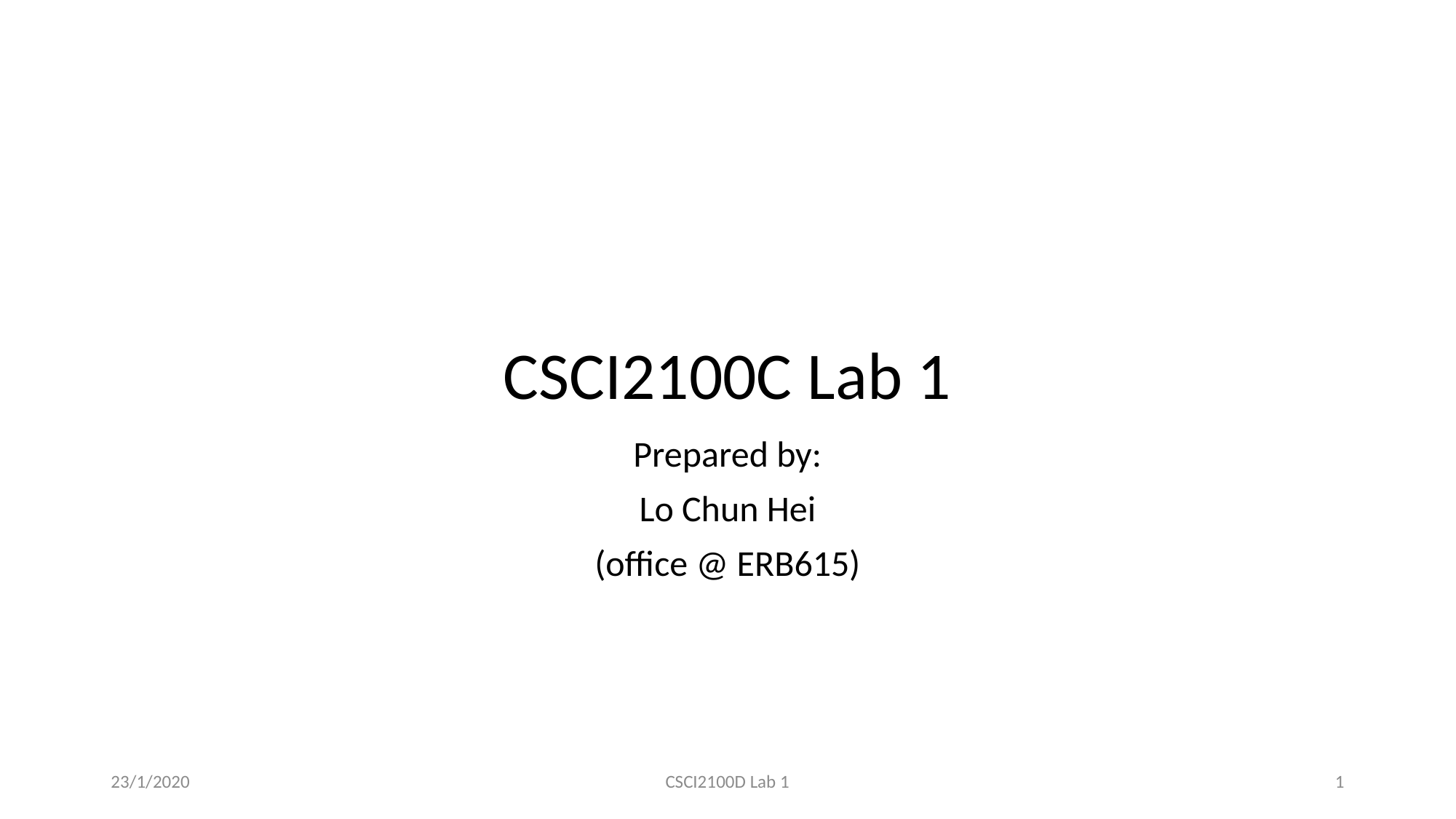

# CSCI2100C Lab 1
Prepared by:
Lo Chun Hei
(office @ ERB615)
23/1/2020
CSCI2100D Lab 1
1